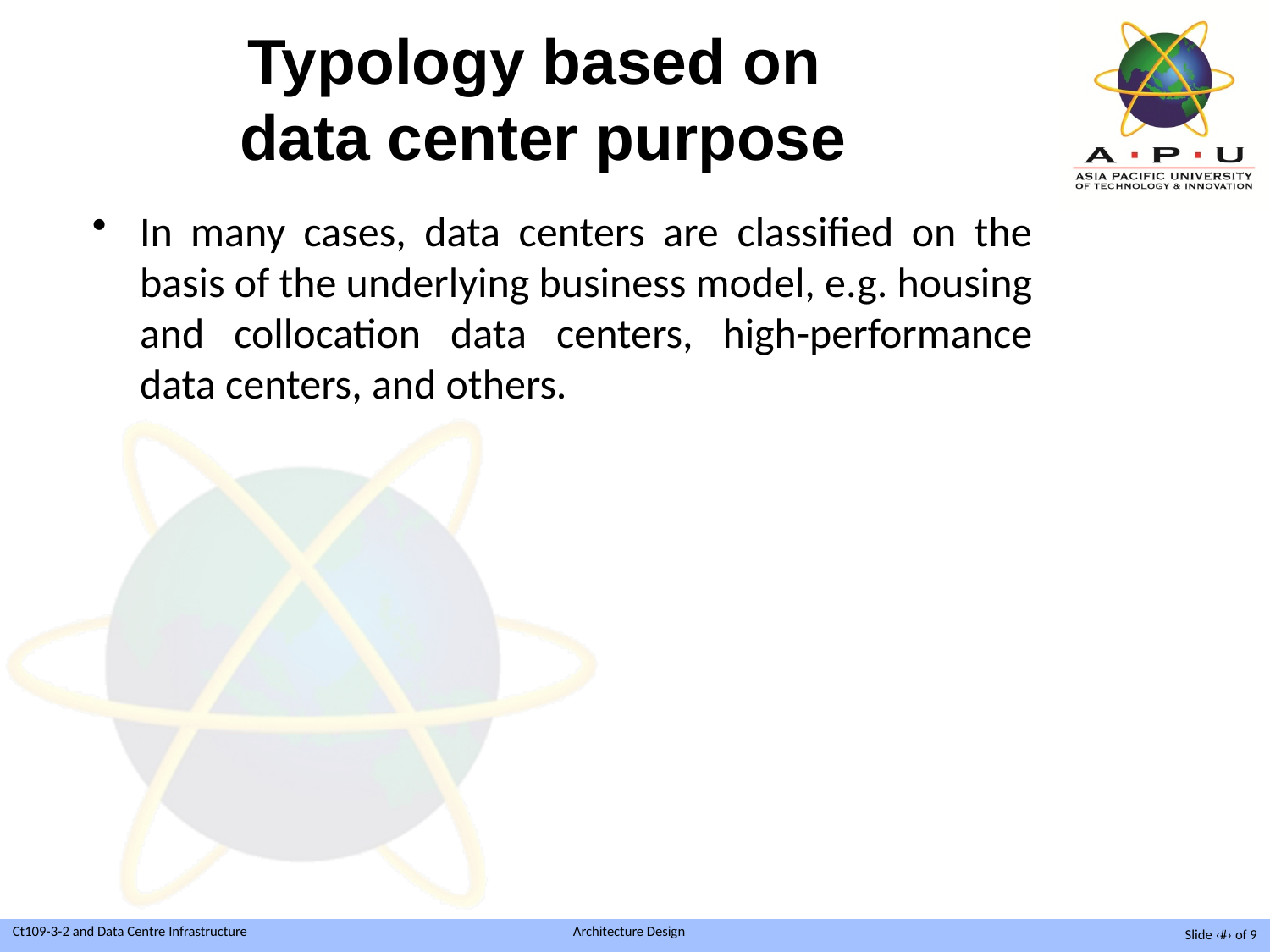

# Typology based on data center purpose
In many cases, data centers are classified on the basis of the underlying business model, e.g. housing and collocation data centers, high-performance data centers, and others.
Slide ‹#› of 9